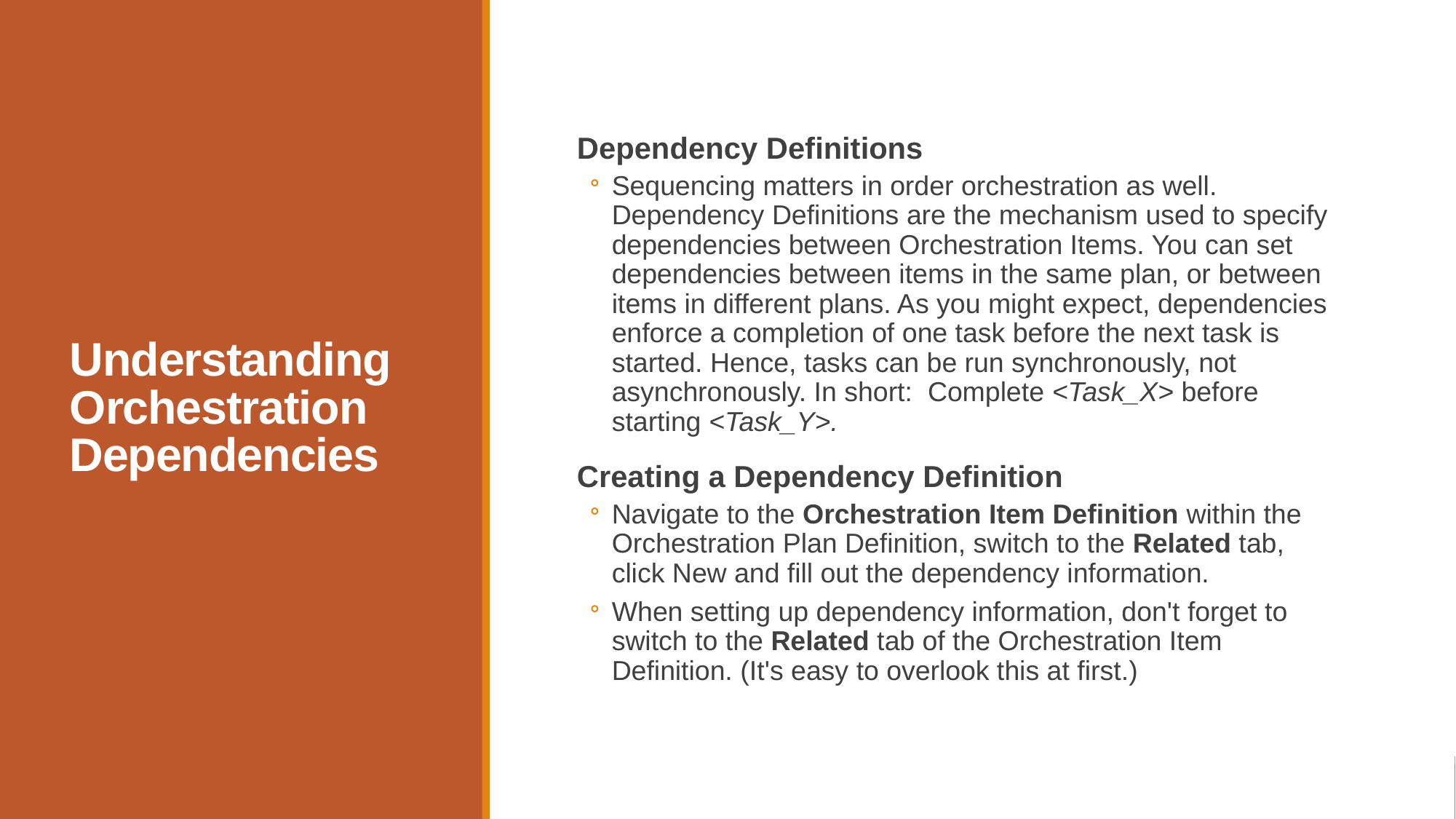

# Understanding Orchestration Dependencies
Dependency Definitions
Sequencing matters in order orchestration as well. Dependency Definitions are the mechanism used to specify dependencies between Orchestration Items. You can set dependencies between items in the same plan, or between items in different plans. As you might expect, dependencies enforce a completion of one task before the next task is started. Hence, tasks can be run synchronously, not asynchronously. In short:  Complete <Task_X> before starting <Task_Y>.
Creating a Dependency Definition
Navigate to the Orchestration Item Definition within the Orchestration Plan Definition, switch to the Related tab, click New and fill out the dependency information.
When setting up dependency information, don't forget to switch to the Related tab of the Orchestration Item Definition. (It's easy to overlook this at first.)